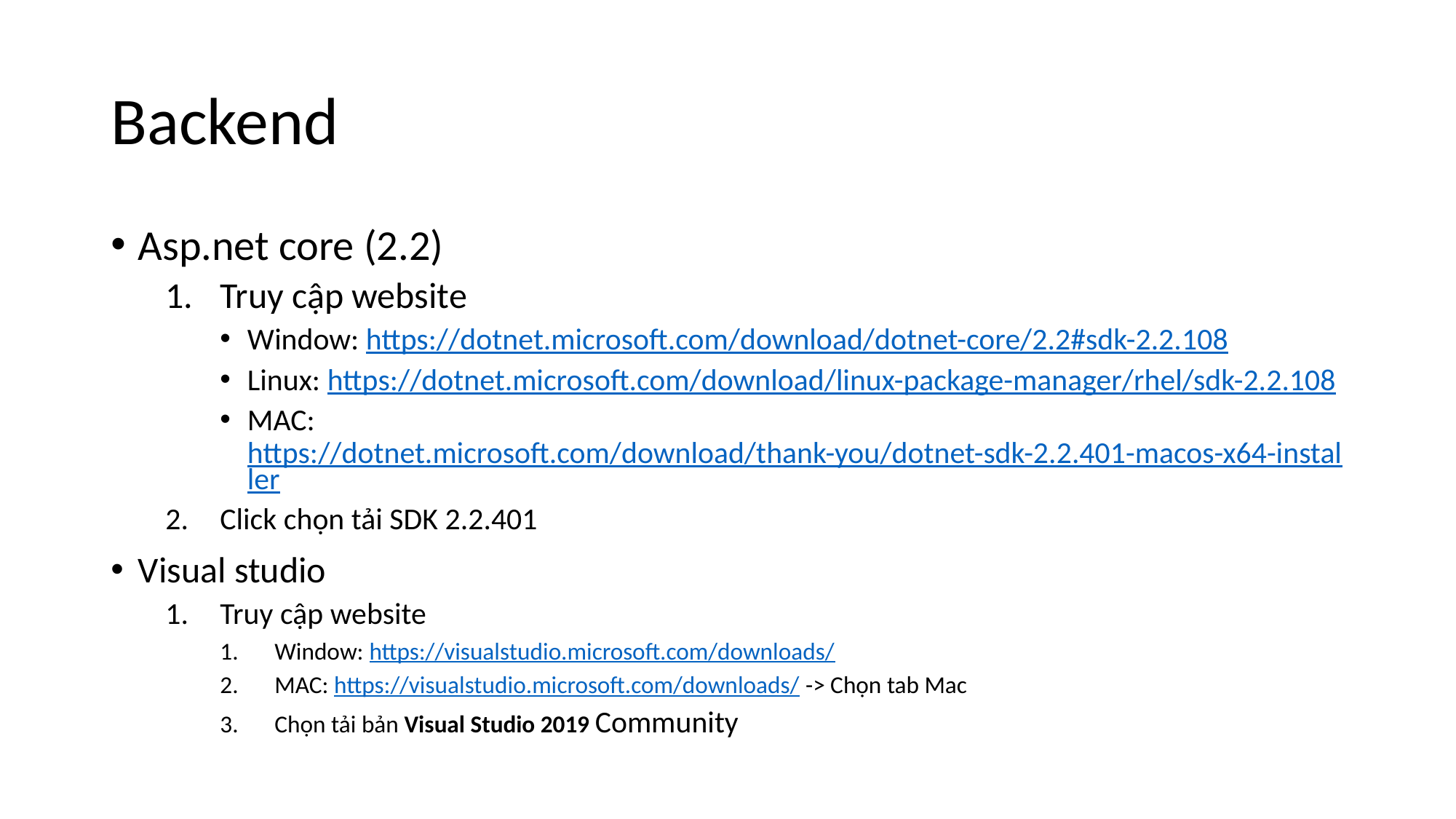

# Backend
Asp.net core (2.2)
Truy cập website
Window: https://dotnet.microsoft.com/download/dotnet-core/2.2#sdk-2.2.108
Linux: https://dotnet.microsoft.com/download/linux-package-manager/rhel/sdk-2.2.108
MAC: https://dotnet.microsoft.com/download/thank-you/dotnet-sdk-2.2.401-macos-x64-installer
Click chọn tải SDK 2.2.401
Visual studio
Truy cập website
Window: https://visualstudio.microsoft.com/downloads/
MAC: https://visualstudio.microsoft.com/downloads/ -> Chọn tab Mac
Chọn tải bản Visual Studio 2019 Community